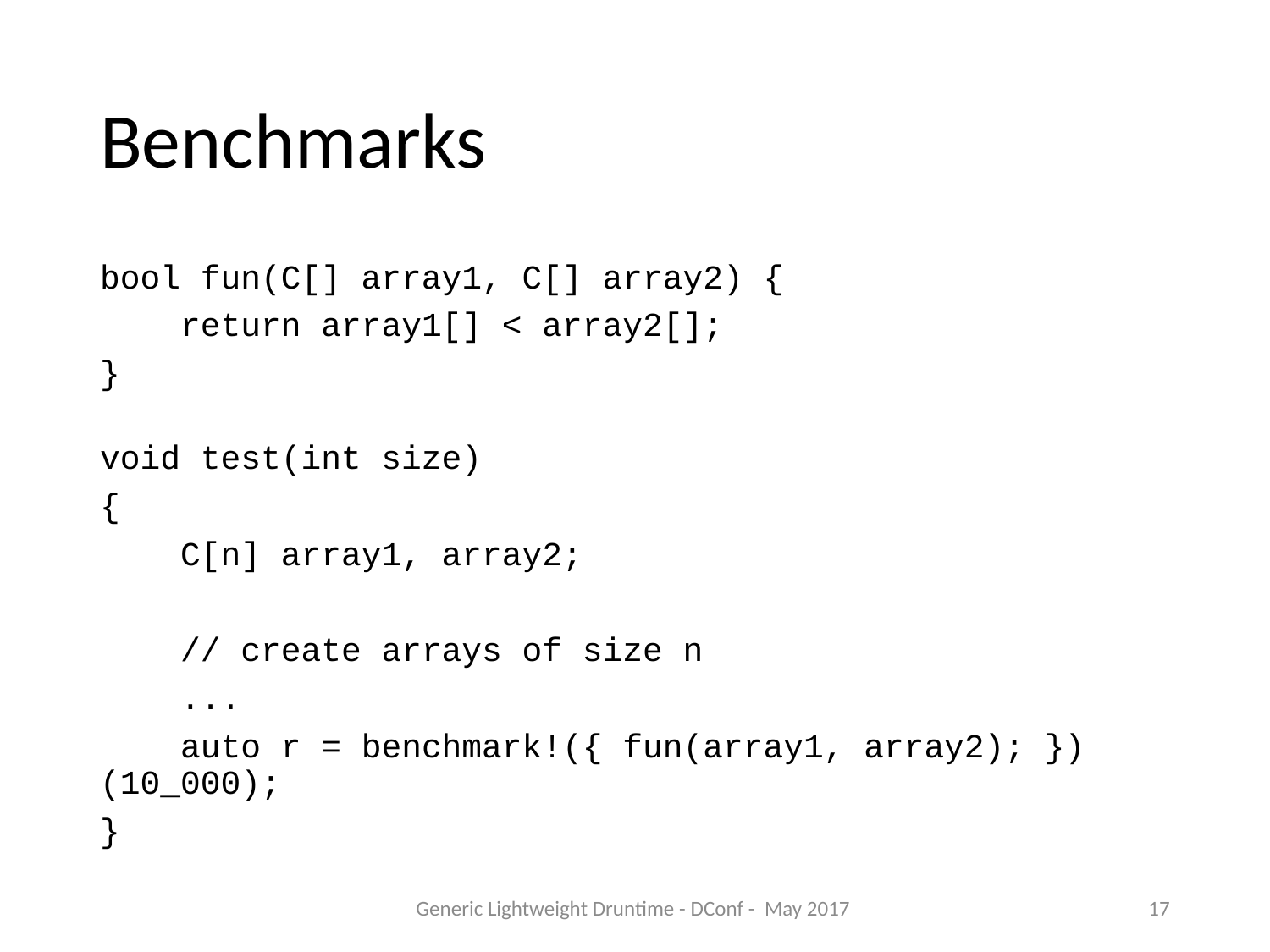

# Benchmarks
bool fun(C[] array1, C[] array2) {
    return array1[] < array2[];
}
void test(int size)
{
    C[n] array1, array2;

    // create arrays of size n
    ...
    auto r = benchmark!({ fun(array1, array2); })(10_000);
}

Generic Lightweight Druntime - DConf -  May 2017
17